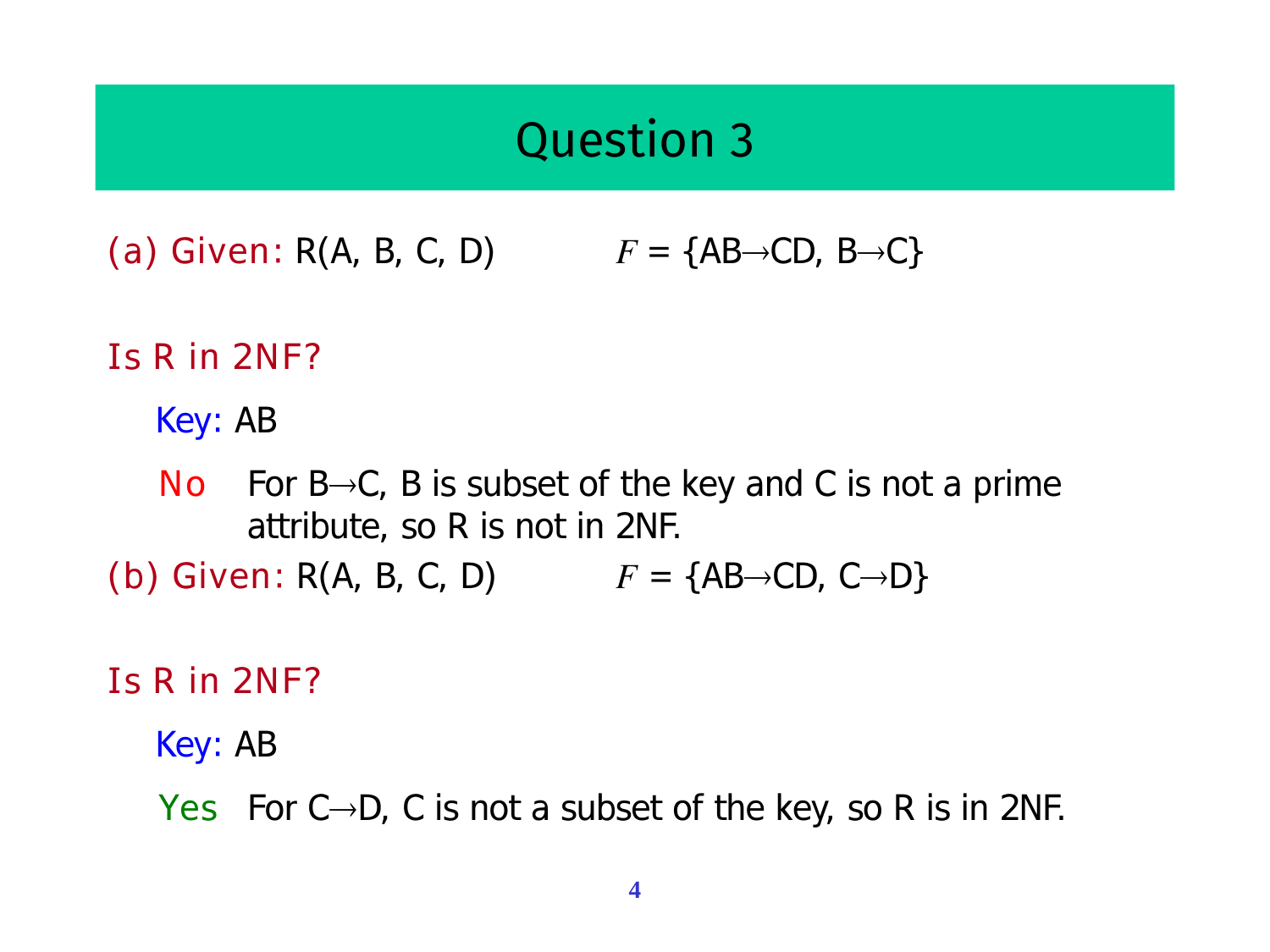

# Question 3
(a) Given: R(A, B, C, D)	F = {AB→CD, B→C}
Is R in 2NF?
Key: AB
No	For B→C, B is subset of the key and C is not a prime attribute, so R is not in 2NF.
(b) Given: R(A, B, C, D)	F = {AB→CD, C→D}
Is R in 2NF?
Key: AB
Yes	For C→D, C is not a subset of the key, so R is in 2NF.
4